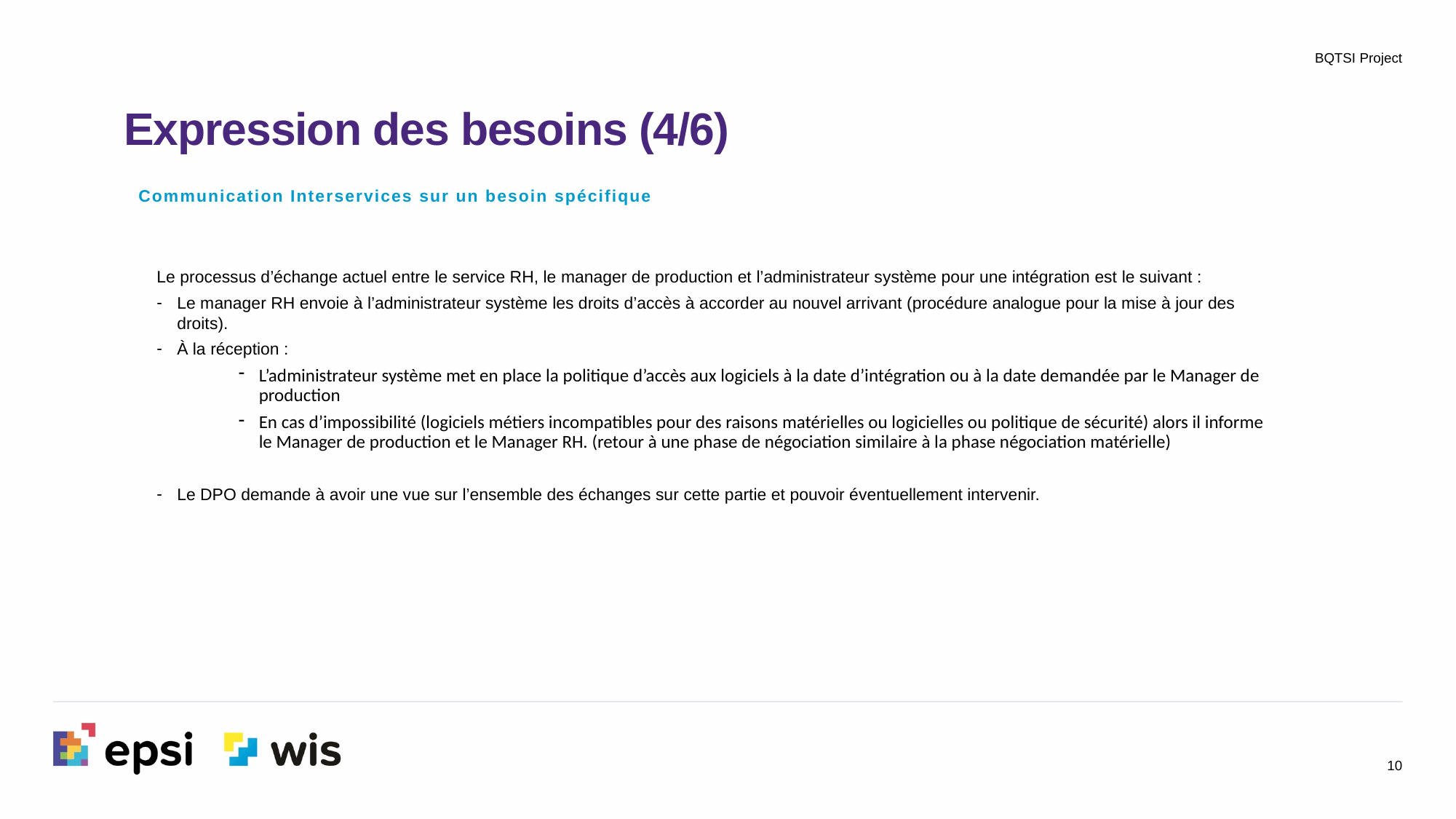

BQTSI Project
Expression des besoins (4/6)
Communication Interservices sur un besoin spécifique
Le processus d’échange actuel entre le service RH, le manager de production et l’administrateur système pour une intégration est le suivant :
Le manager RH envoie à l’administrateur système les droits d’accès à accorder au nouvel arrivant (procédure analogue pour la mise à jour des droits).
À la réception :
L’administrateur système met en place la politique d’accès aux logiciels à la date d’intégration ou à la date demandée par le Manager de production
En cas d’impossibilité (logiciels métiers incompatibles pour des raisons matérielles ou logicielles ou politique de sécurité) alors il informe le Manager de production et le Manager RH. (retour à une phase de négociation similaire à la phase négociation matérielle)

Le DPO demande à avoir une vue sur l’ensemble des échanges sur cette partie et pouvoir éventuellement intervenir.
10